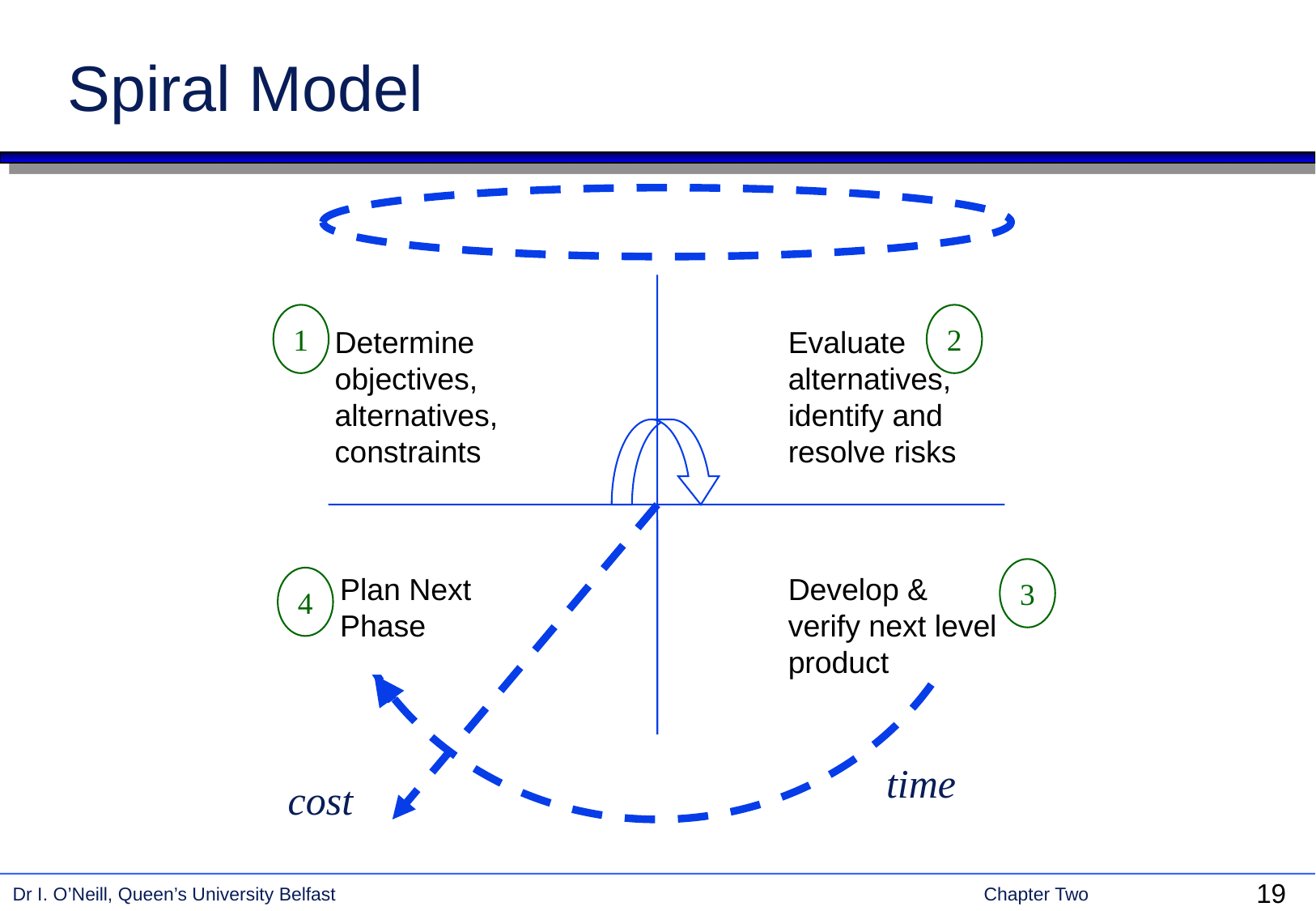

# Spiral Model

Determine objectives, alternatives, constraints
Evaluate alternatives, identify and resolve risks

Plan Next Phase
Develop & verify next level product
1
2

3
4

time
cost